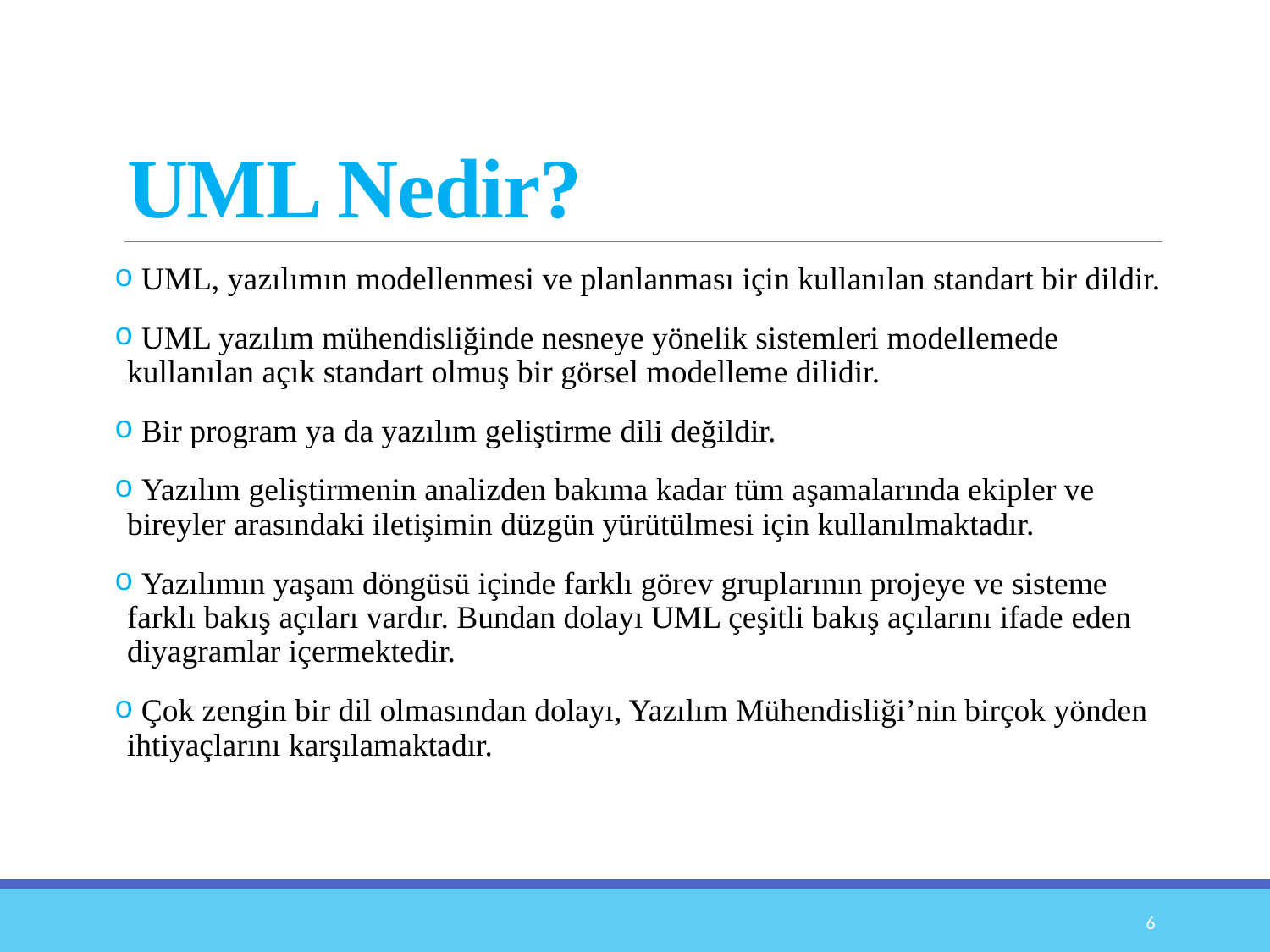

# UML Nedir?
 UML, yazılımın modellenmesi ve planlanması için kullanılan standart bir dildir.
 UML yazılım mühendisliğinde nesneye yönelik sistemleri modellemede kullanılan açık standart olmuş bir görsel modelleme dilidir.
 Bir program ya da yazılım geliştirme dili değildir.
 Yazılım geliştirmenin analizden bakıma kadar tüm aşamalarında ekipler ve bireyler arasındaki iletişimin düzgün yürütülmesi için kullanılmaktadır.
 Yazılımın yaşam döngüsü içinde farklı görev gruplarının projeye ve sisteme farklı bakış açıları vardır. Bundan dolayı UML çeşitli bakış açılarını ifade eden diyagramlar içermektedir.
 Çok zengin bir dil olmasından dolayı, Yazılım Mühendisliği’nin birçok yönden ihtiyaçlarını karşılamaktadır.
6